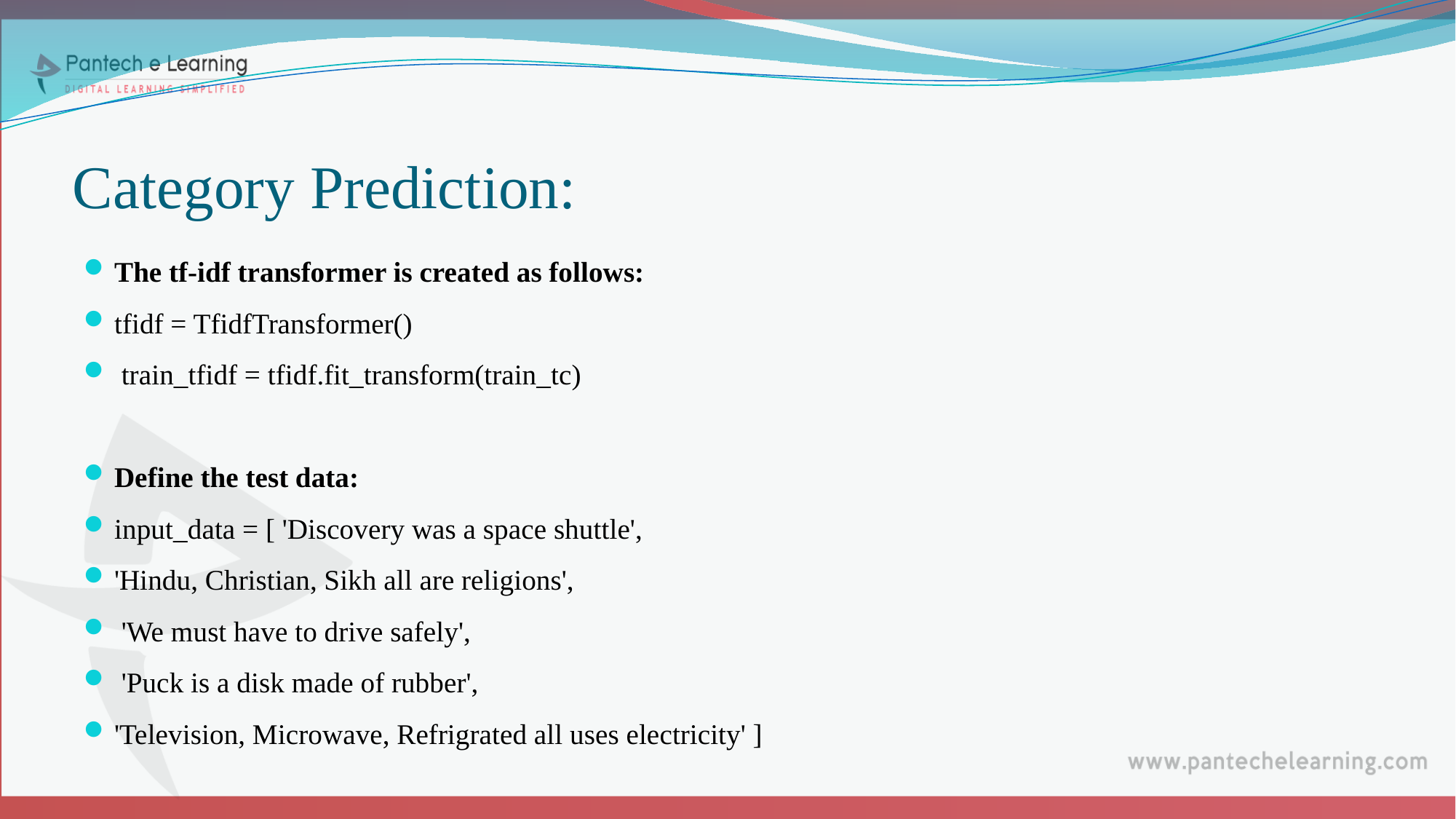

# Category Prediction:
The tf-idf transformer is created as follows:
tfidf = TfidfTransformer()
 train_tfidf = tfidf.fit_transform(train_tc)

Define the test data:
input_data = [ 'Discovery was a space shuttle',
'Hindu, Christian, Sikh all are religions',
 'We must have to drive safely',
 'Puck is a disk made of rubber',
'Television, Microwave, Refrigrated all uses electricity' ]